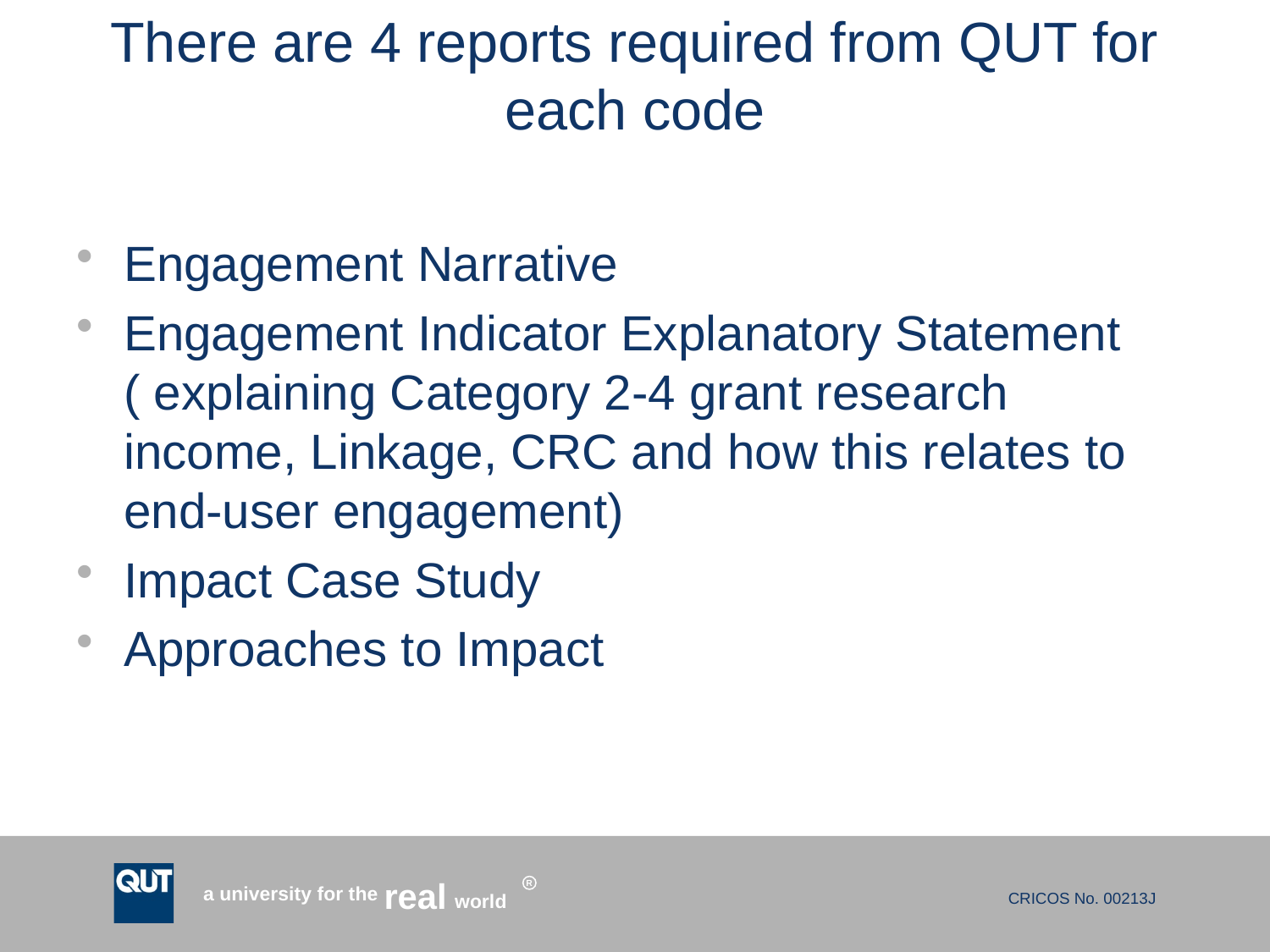

# There are 4 reports required from QUT for each code
Engagement Narrative
Engagement Indicator Explanatory Statement ( explaining Category 2-4 grant research income, Linkage, CRC and how this relates to end-user engagement)
Impact Case Study
Approaches to Impact